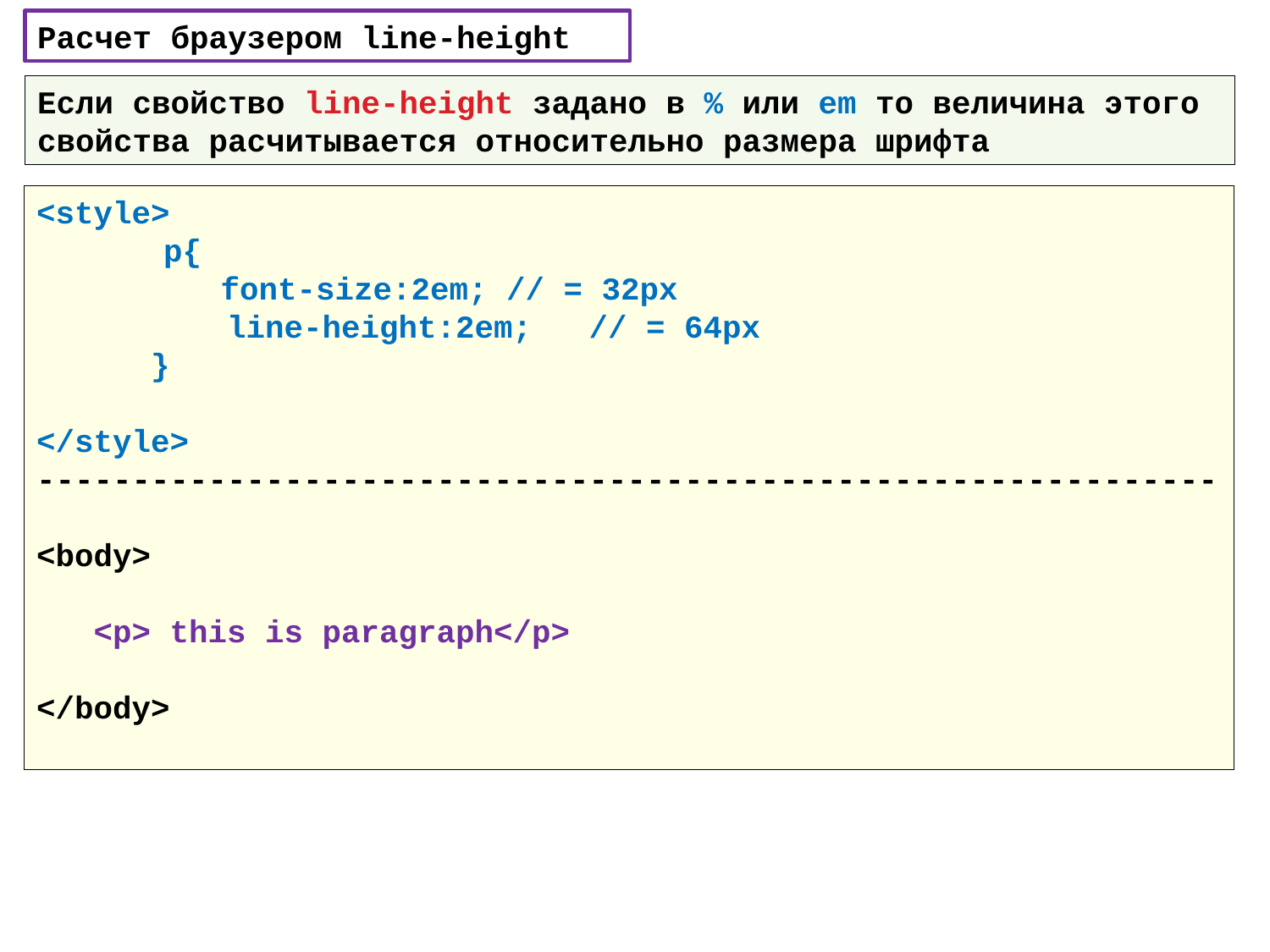

Расчет браузером line-height
Если свойство line-height задано в % или em то величина этого свойства расчитывается относительно размера шрифта
<style>
	p{
	   font-size:2em; // = 32px
          line-height:2em;   // = 64px
      }

</style>
--------------------------------------------------------------

<body>

   <p> this is paragraph</p>

</body>